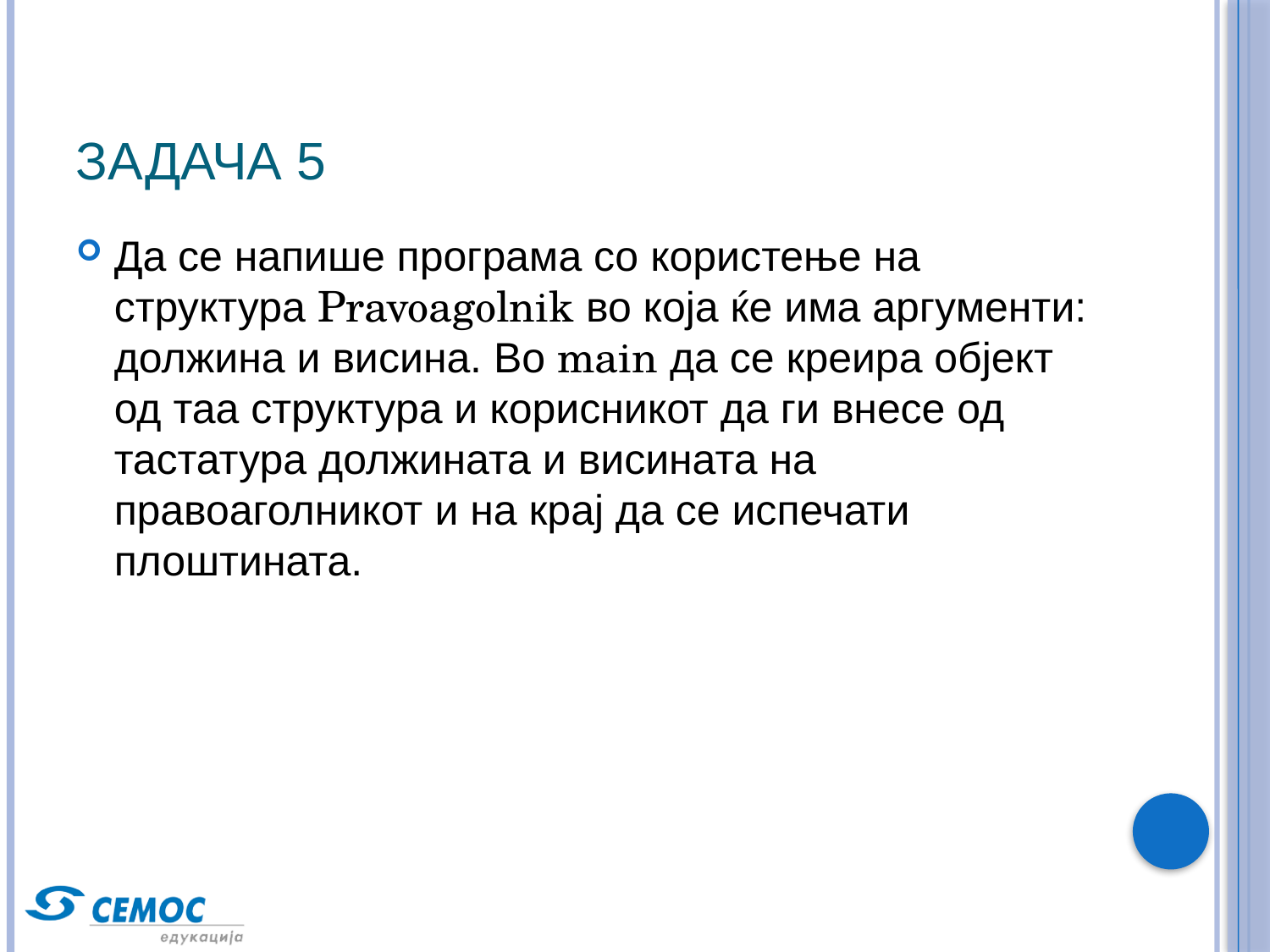

# Задача 5
Да се напише програма со користење на структура Pravoagolnik во која ќе има аргументи: должина и висина. Во main да се креира објект од таа структура и корисникот да ги внесе од тастатура должината и висината на правоаголникот и на крај да се испечати плоштината.